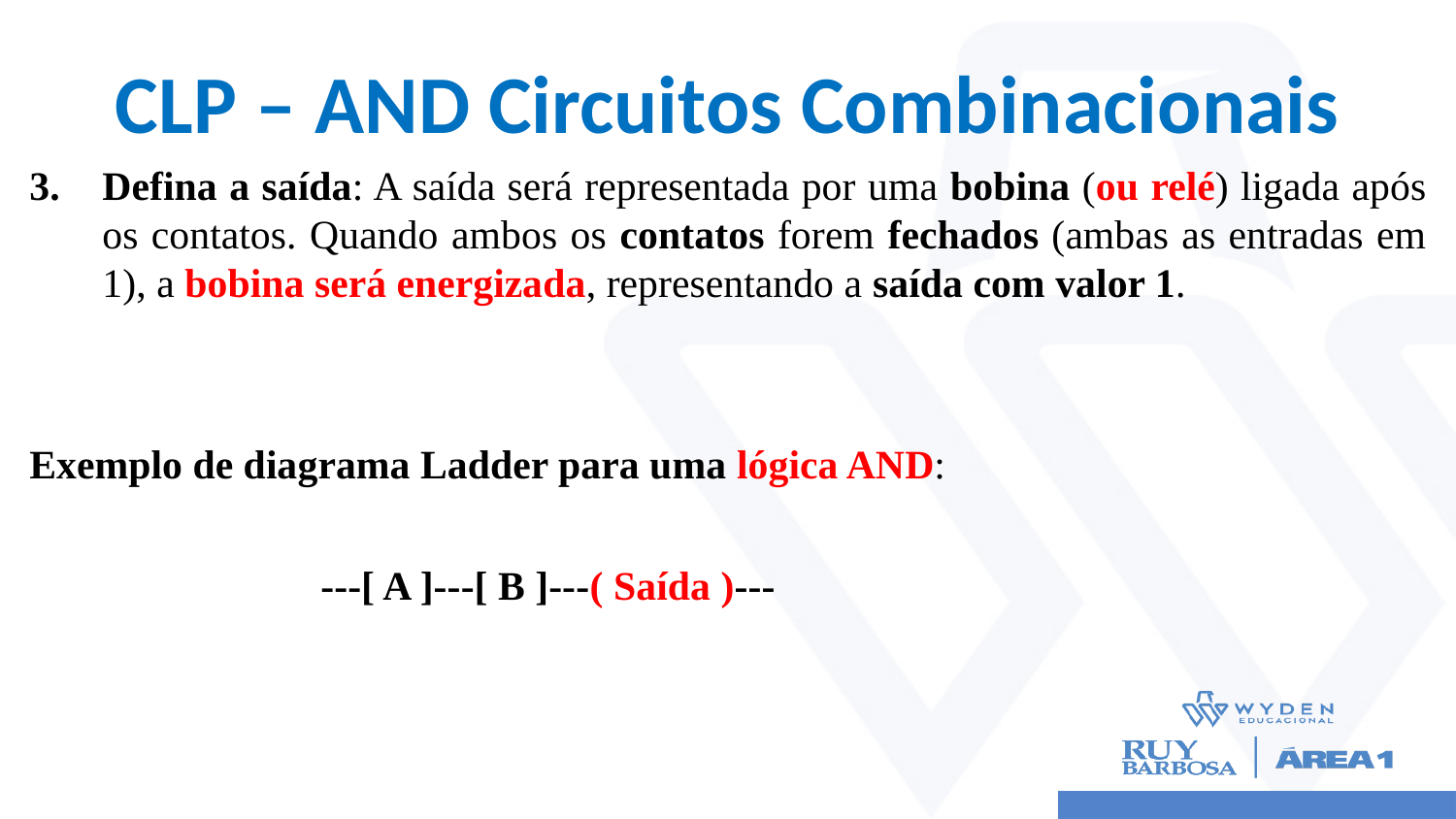

# CLP – AND Circuitos Combinacionais
Defina a saída: A saída será representada por uma bobina (ou relé) ligada após os contatos. Quando ambos os contatos forem fechados (ambas as entradas em 1), a bobina será energizada, representando a saída com valor 1.

Exemplo de diagrama Ladder para uma lógica AND:

		---[ A ]---[ B ]---( Saída )---